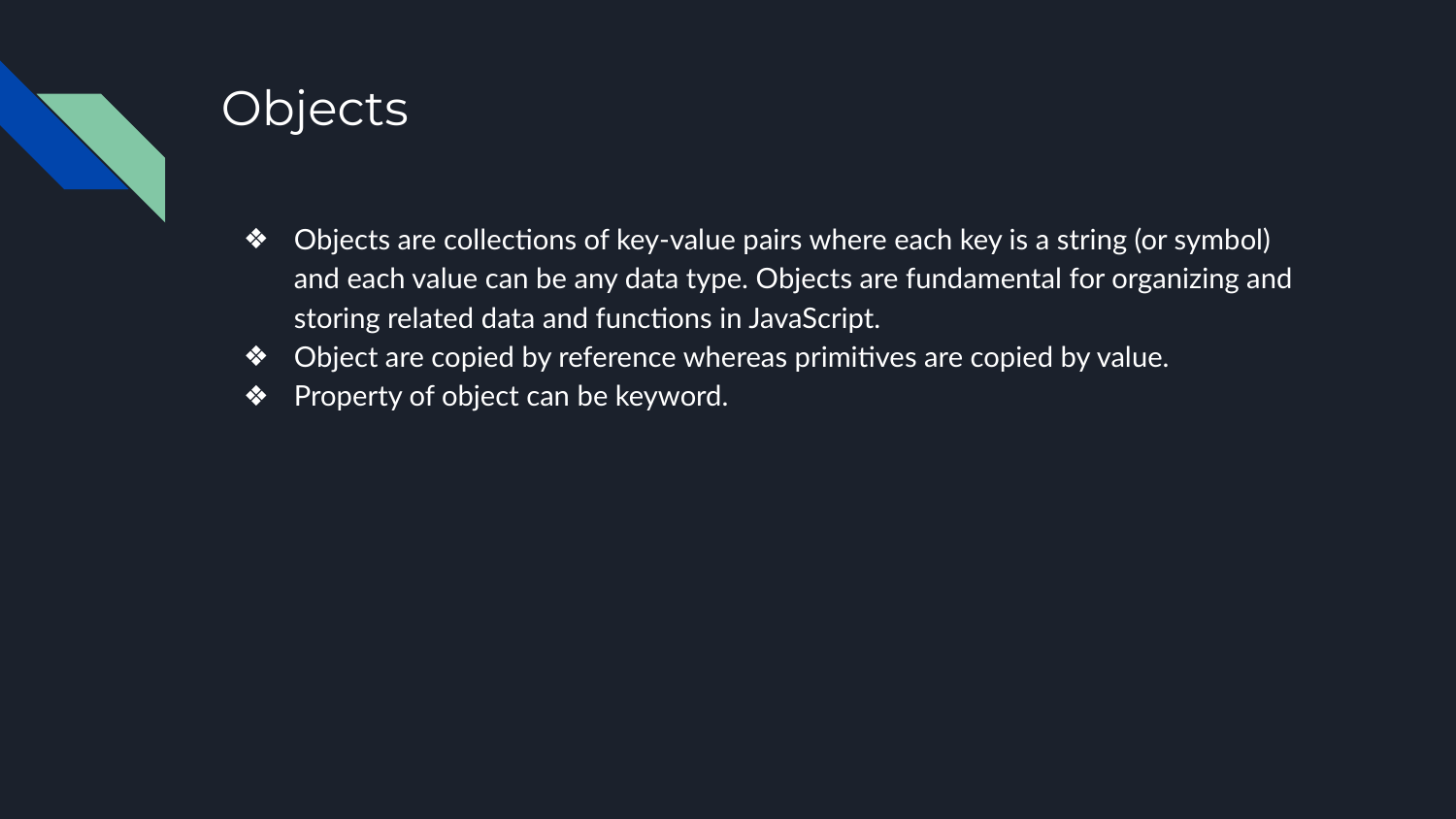

# Objects
Objects are collections of key-value pairs where each key is a string (or symbol) and each value can be any data type. Objects are fundamental for organizing and storing related data and functions in JavaScript.
Object are copied by reference whereas primitives are copied by value.
Property of object can be keyword.